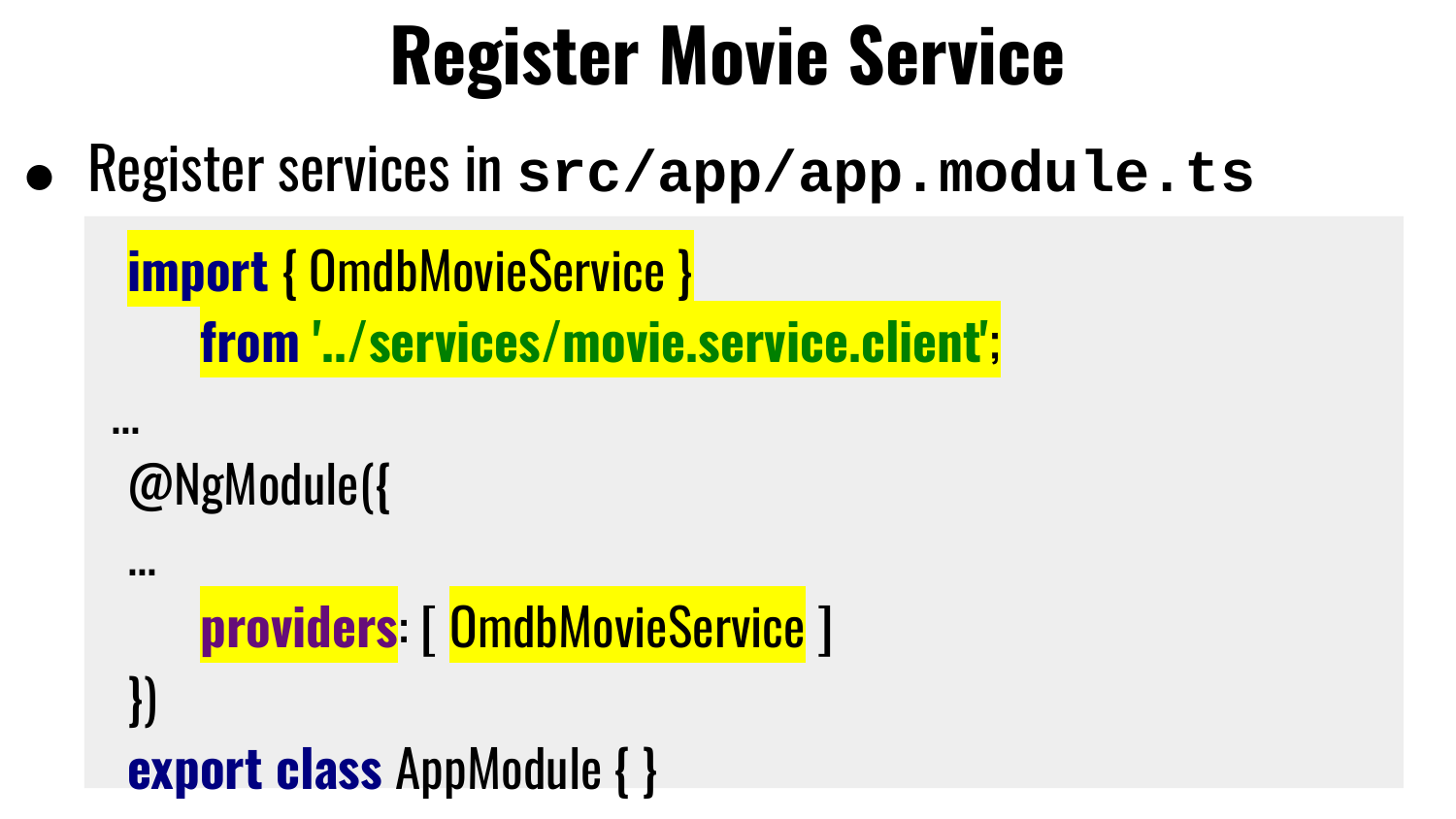

# Register Movie Service
Register services in src/app/app.module.ts
import { OmdbMovieService }
from '../services/movie.service.client';
 ...
@NgModule({
...
providers: [ OmdbMovieService ]
})
export class AppModule { }